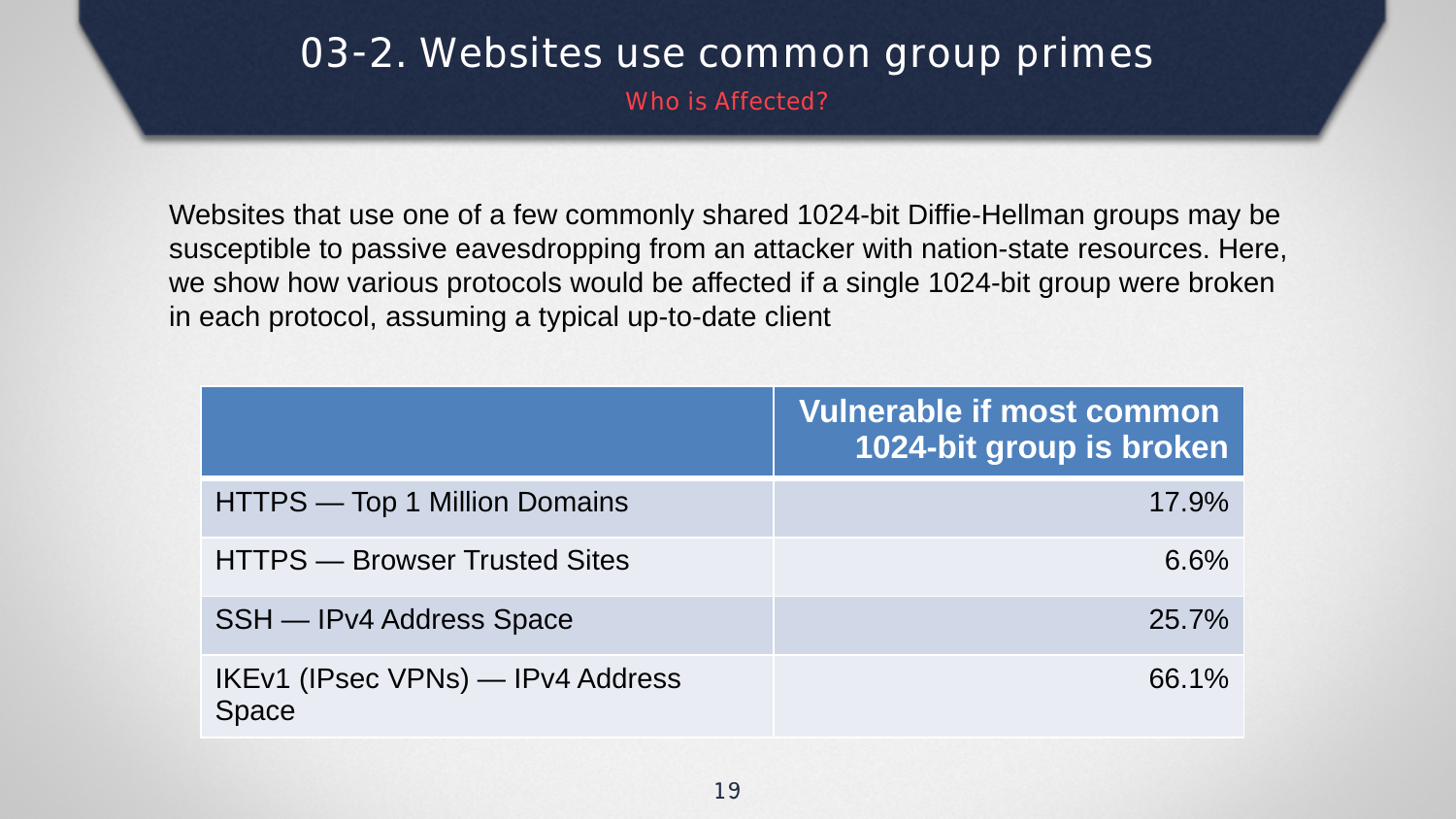

03-2. Websites use common group primes

Who is Affected?

Websites that use one of a few commonly shared 1024-bit Diffie-Hellman groups may be susceptible to passive eavesdropping from an attacker with nation-state resources. Here, we show how various protocols would be affected if a single 1024-bit group were broken in each protocol, assuming a typical up-to-date client
|  | Vulnerable if most common 1024-bit group is broken |
| --- | --- |
| HTTPS — Top 1 Million Domains | 17.9% |
| HTTPS — Browser Trusted Sites | 6.6% |
| SSH — IPv4 Address Space | 25.7% |
| IKEv1 (IPsec VPNs) — IPv4 Address Space | 66.1% |
19